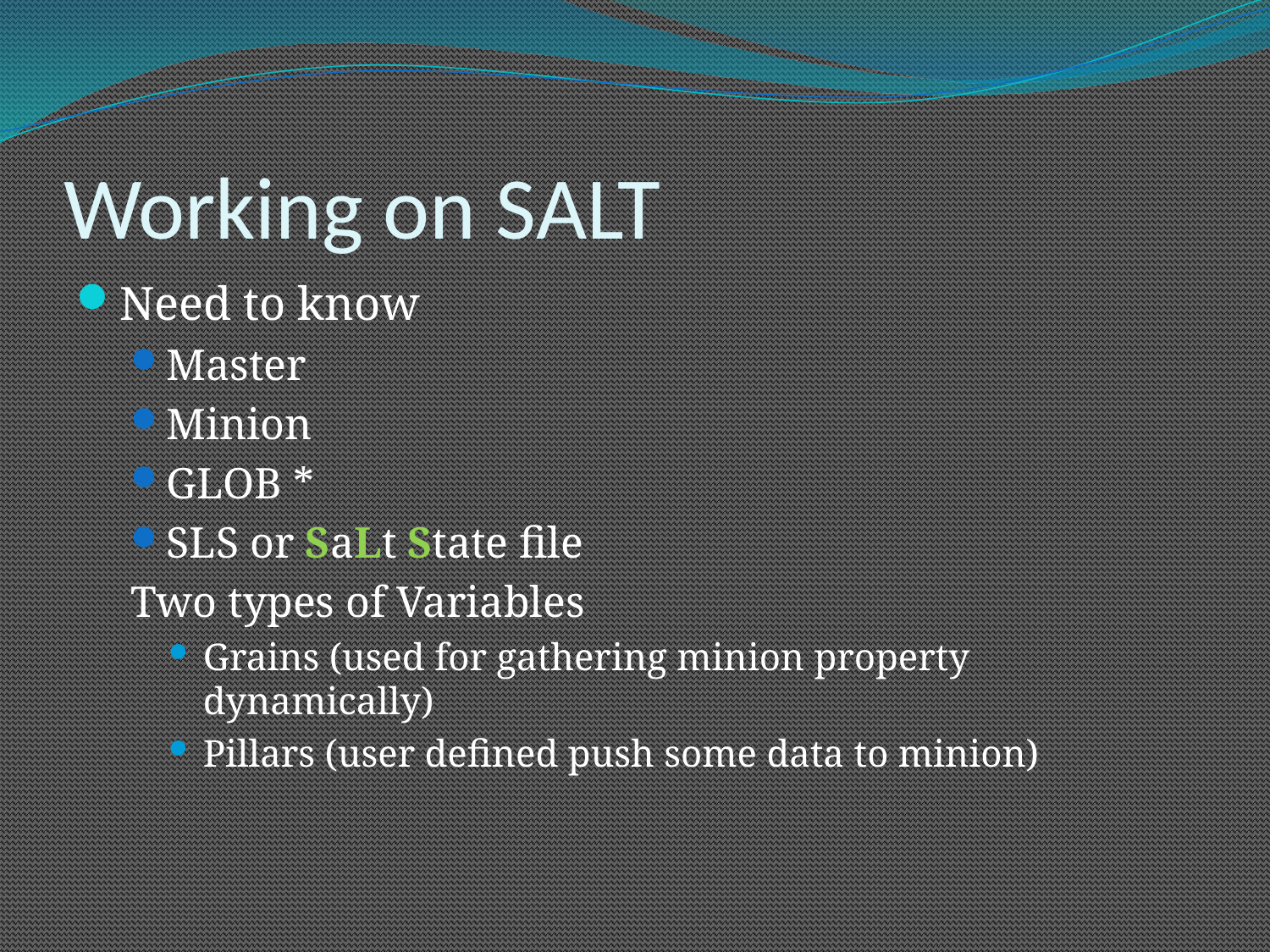

# Working on SALT
Need to know
Master
Minion
GLOB *
SLS or SaLt State file
Two types of Variables
Grains (used for gathering minion property dynamically)
Pillars (user defined push some data to minion)